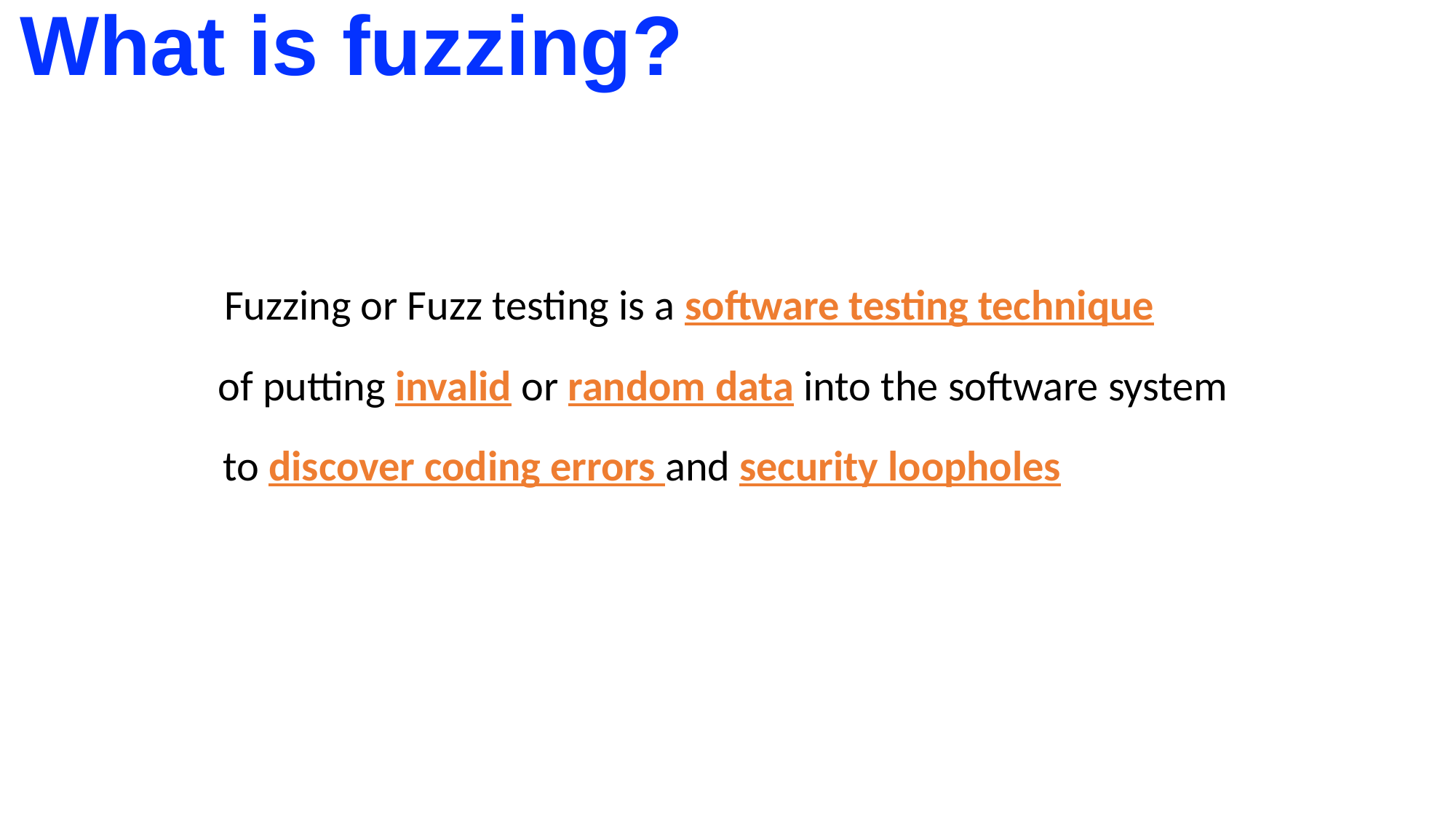

What is fuzzing?
Fuzzing or Fuzz testing is a software testing technique
of putting invalid or random data into the software system
to discover coding errors and security loopholes